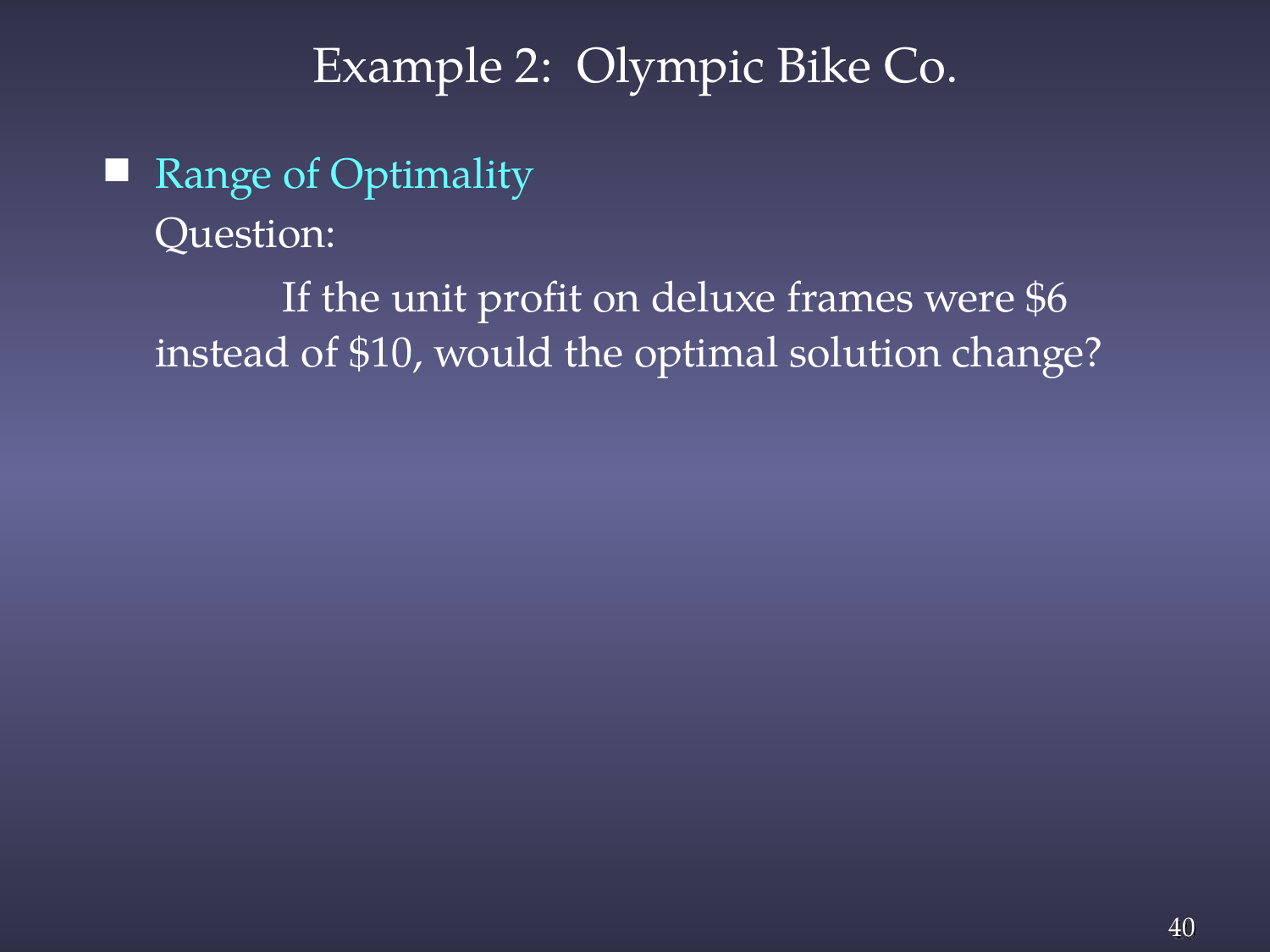

# Example 2:  Olympic Bike Co.
Range of Optimality
	Question:
		If the unit profit on deluxe frames were $6 instead of $10, would the optimal solution change?